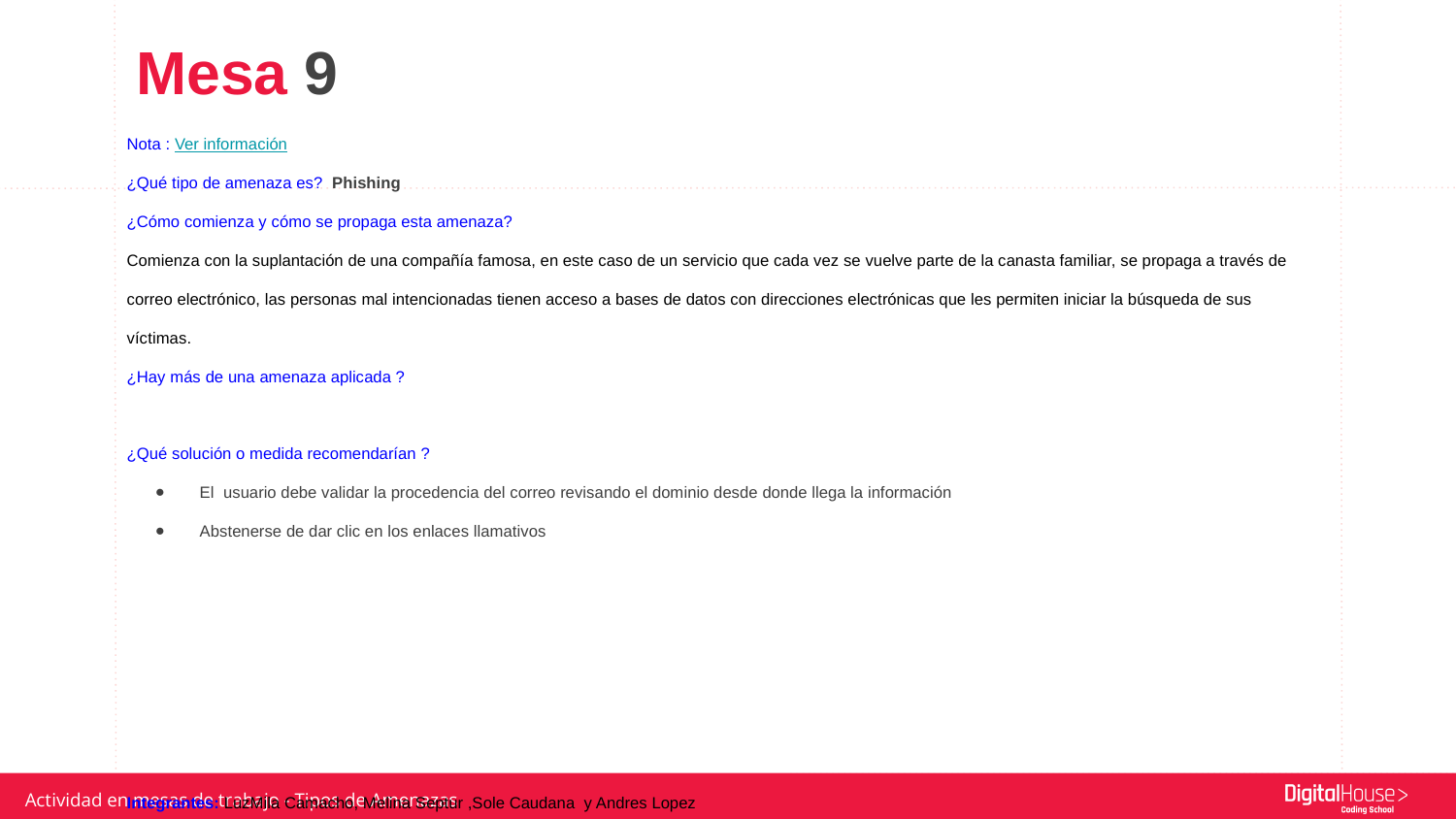

Mesa 9
Nota : Ver información
¿Qué tipo de amenaza es?  Phishing
¿Cómo comienza y cómo se propaga esta amenaza?
Comienza con la suplantación de una compañía famosa, en este caso de un servicio que cada vez se vuelve parte de la canasta familiar, se propaga a través de correo electrónico, las personas mal intencionadas tienen acceso a bases de datos con direcciones electrónicas que les permiten iniciar la búsqueda de sus víctimas.
¿Hay más de una amenaza aplicada ?

¿Qué solución o medida recomendarían ?
El  usuario debe validar la procedencia del correo revisando el dominio desde donde llega la información
Abstenerse de dar clic en los enlaces llamativos

Integrantes: LuzMila Camacho, Melina Septur ,Sole Caudana  y Andres Lopez